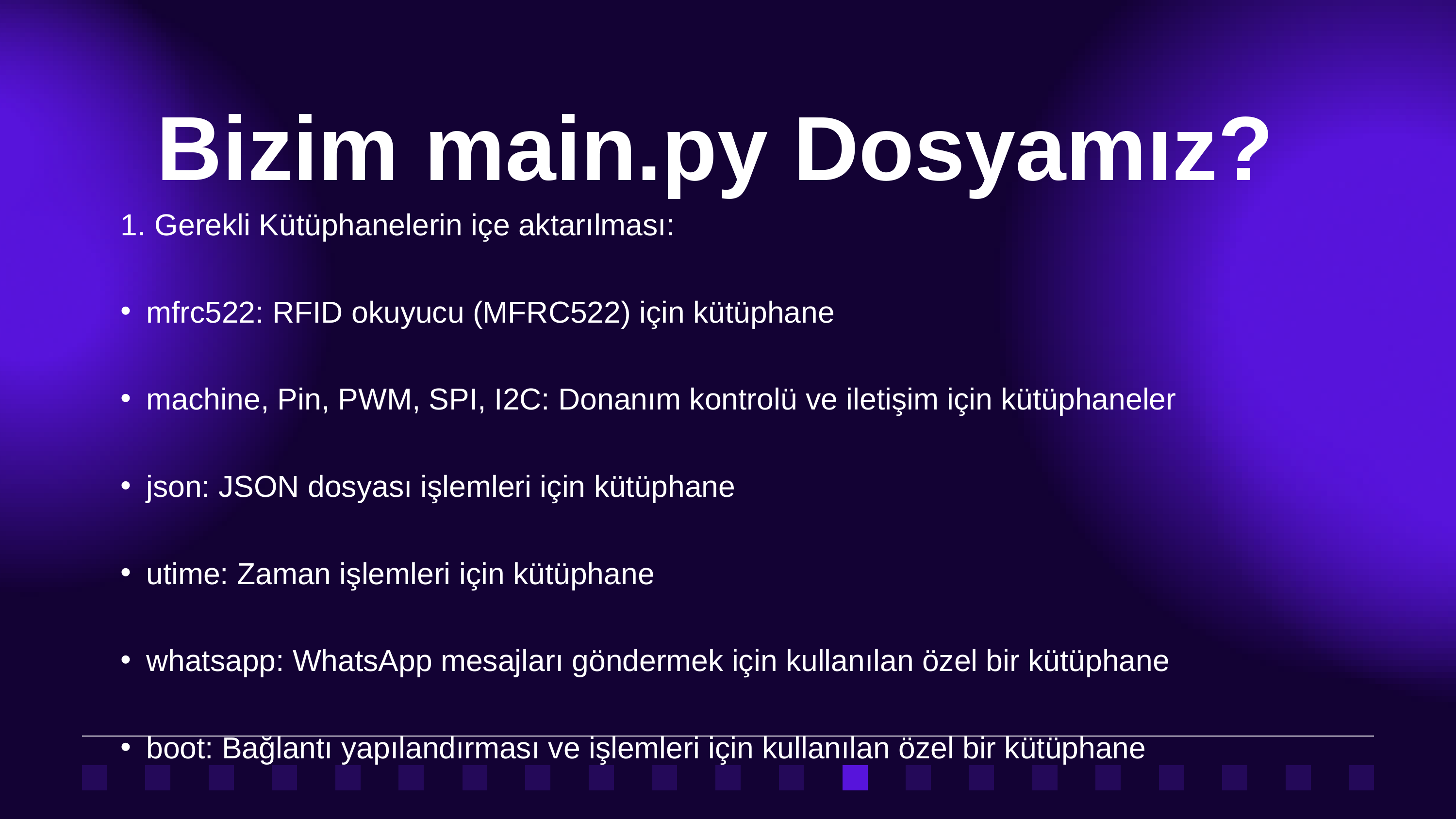

Bizim main.py Dosyamız?
 Gerekli Kütüphanelerin içe aktarılması:

mfrc522: RFID okuyucu (MFRC522) için kütüphane

machine, Pin, PWM, SPI, I2C: Donanım kontrolü ve iletişim için kütüphaneler

json: JSON dosyası işlemleri için kütüphane

utime: Zaman işlemleri için kütüphane

whatsapp: WhatsApp mesajları göndermek için kullanılan özel bir kütüphane

boot: Bağlantı yapılandırması ve işlemleri için kullanılan özel bir kütüphane